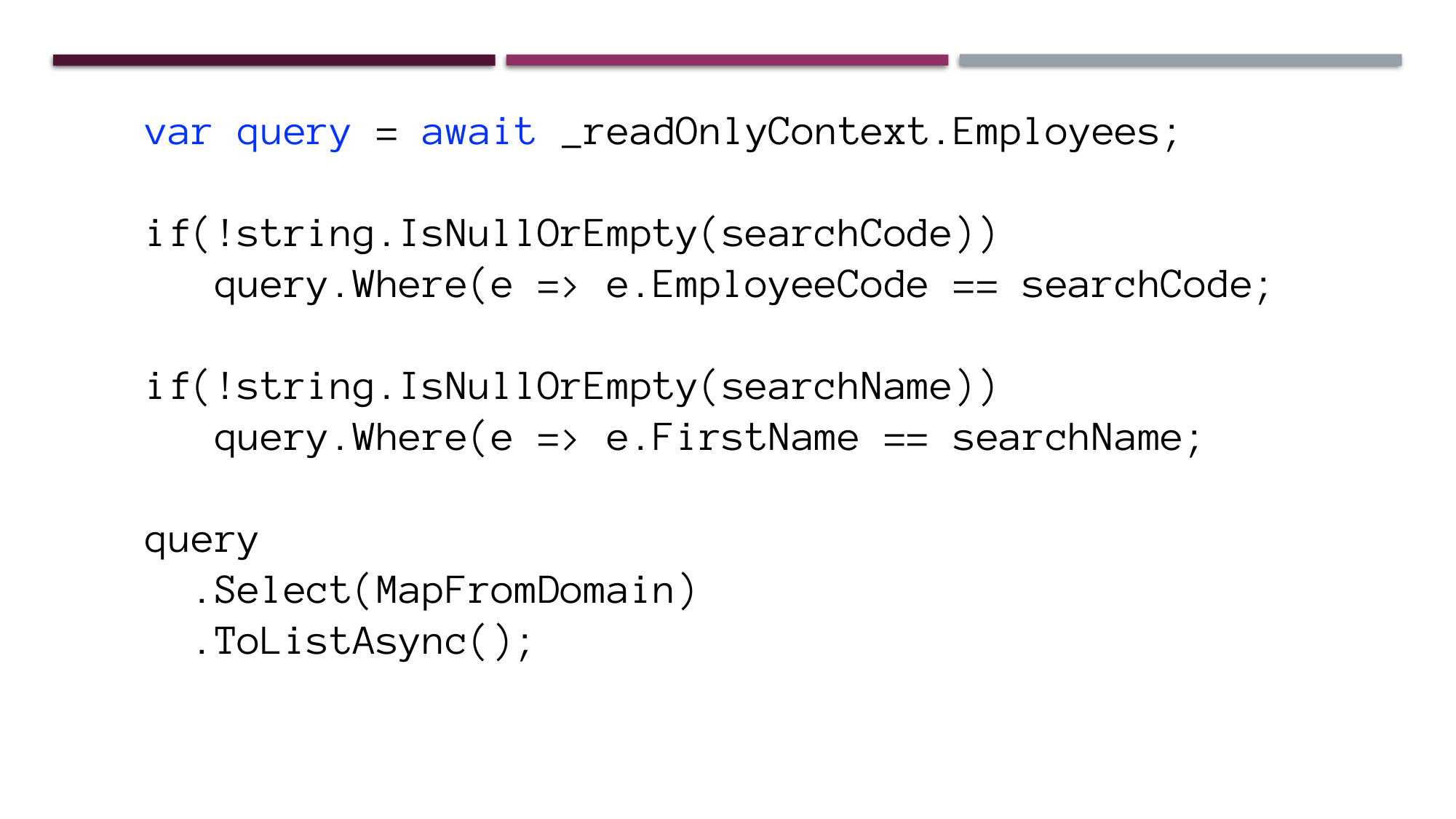

var query = await _readOnlyContext.Employees;

if(!string.IsNullOrEmpty(searchCode))
   query.Where(e => e.EmployeeCode == searchCode;

if(!string.IsNullOrEmpty(searchName))
   query.Where(e => e.FirstName == searchName;

query
  .Select(MapFromDomain)
  .ToListAsync();